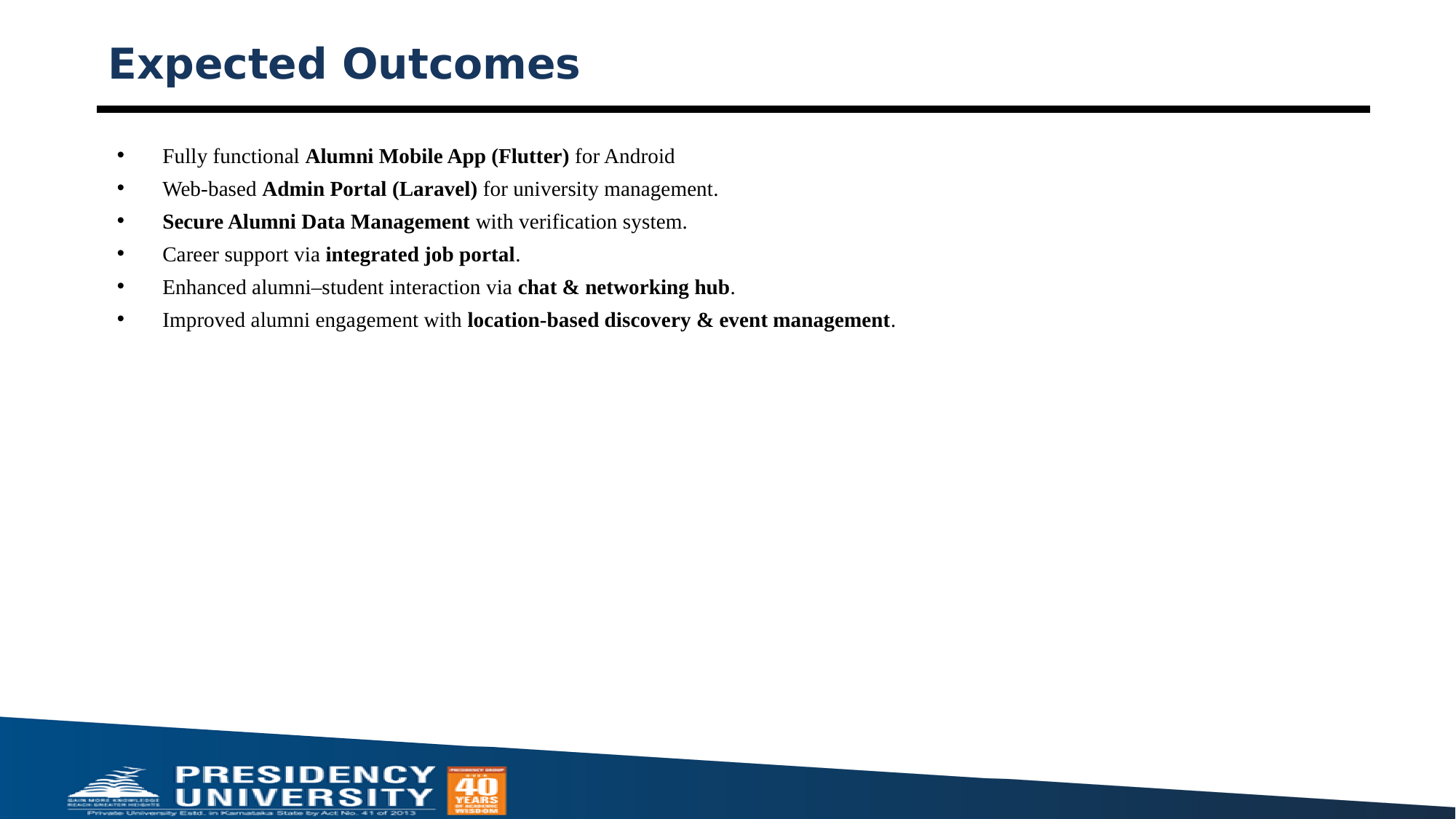

# Expected Outcomes
Fully functional Alumni Mobile App (Flutter) for Android
Web-based Admin Portal (Laravel) for university management.
Secure Alumni Data Management with verification system.
Career support via integrated job portal.
Enhanced alumni–student interaction via chat & networking hub.
Improved alumni engagement with location-based discovery & event management.